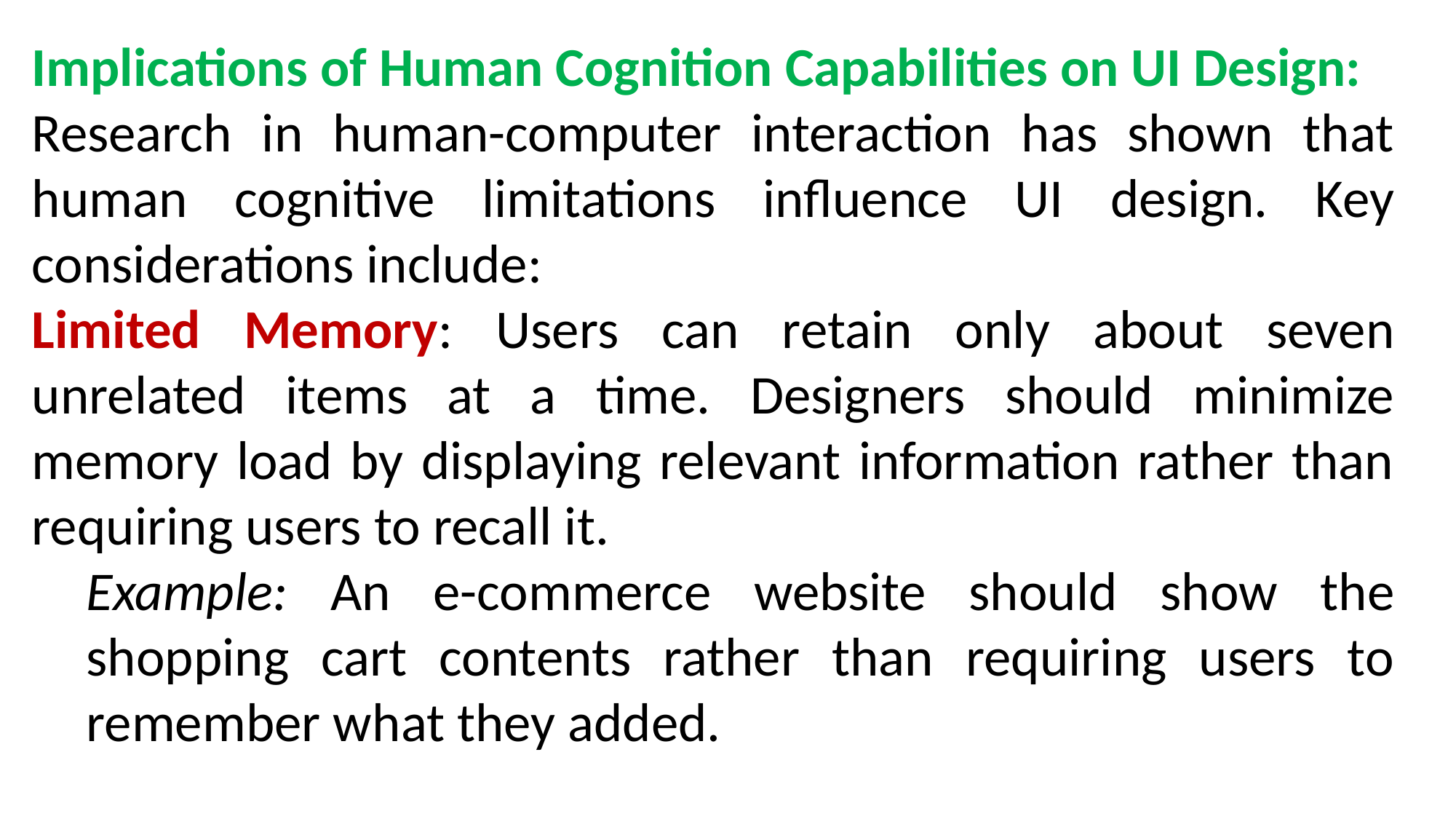

Implications of Human Cognition Capabilities on UI Design:
Research in human-computer interaction has shown that human cognitive limitations influence UI design. Key considerations include:
Limited Memory: Users can retain only about seven unrelated items at a time. Designers should minimize memory load by displaying relevant information rather than requiring users to recall it.
Example: An e-commerce website should show the shopping cart contents rather than requiring users to remember what they added.